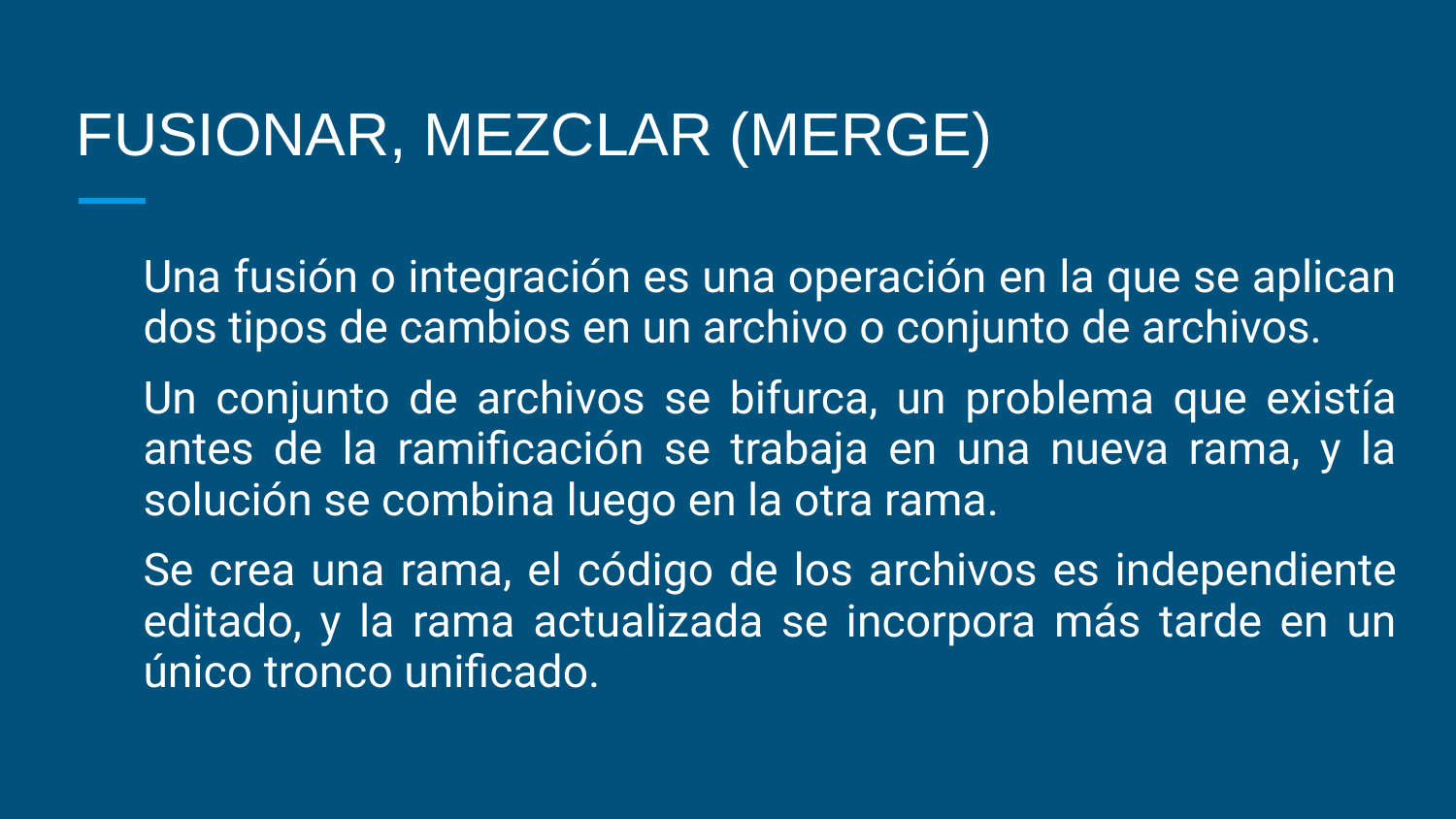

# FUSIONAR, MEZCLAR (MERGE)
Una fusión o integración es una operación en la que se aplican dos tipos de cambios en un archivo o conjunto de archivos.
Un conjunto de archivos se bifurca, un problema que existía antes de la ramificación se trabaja en una nueva rama, y la solución se combina luego en la otra rama.
Se crea una rama, el código de los archivos es independiente editado, y la rama actualizada se incorpora más tarde en un único tronco unificado.